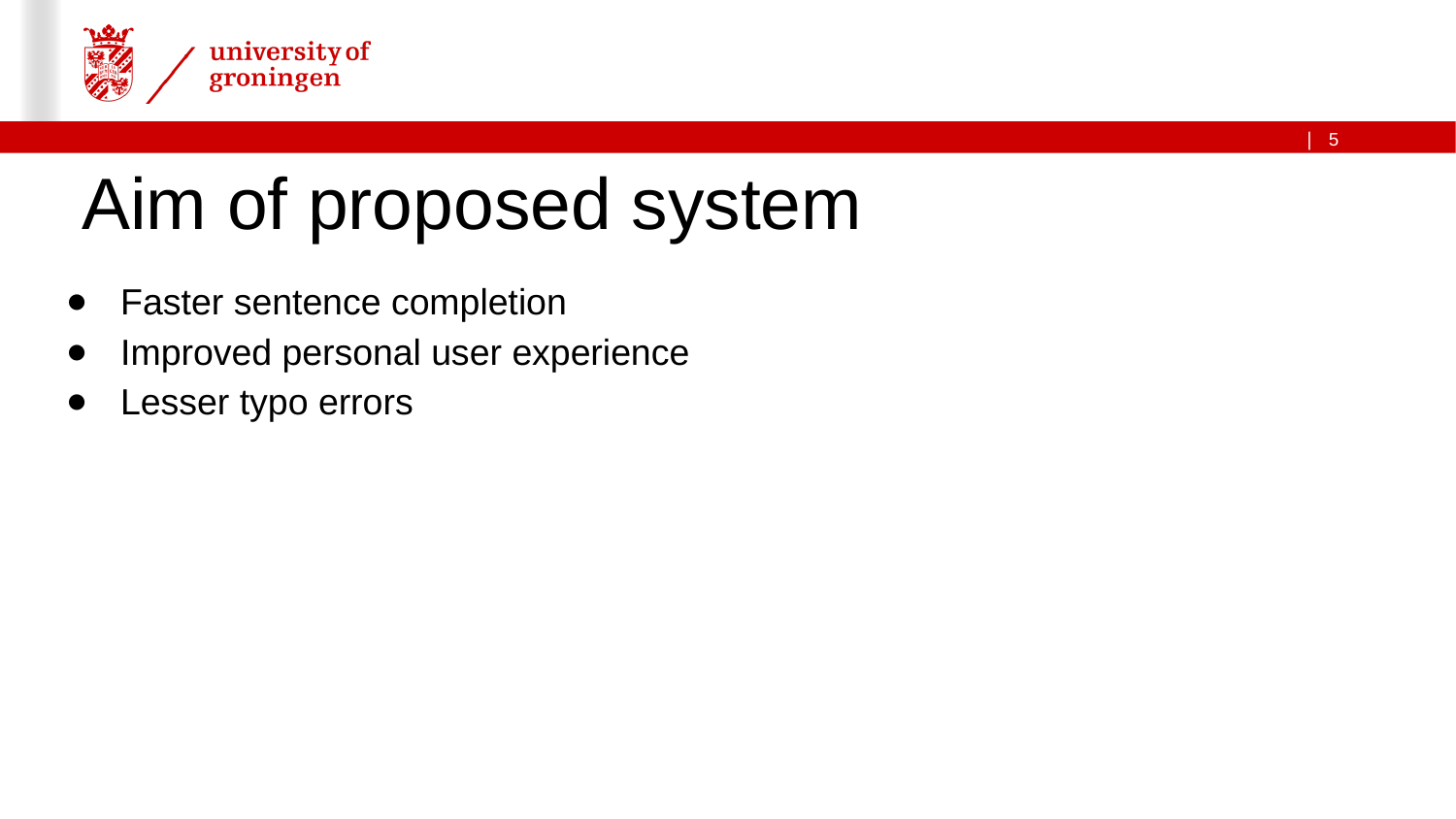

Aim of proposed system
Faster sentence completion
Improved personal user experience
Lesser typo errors